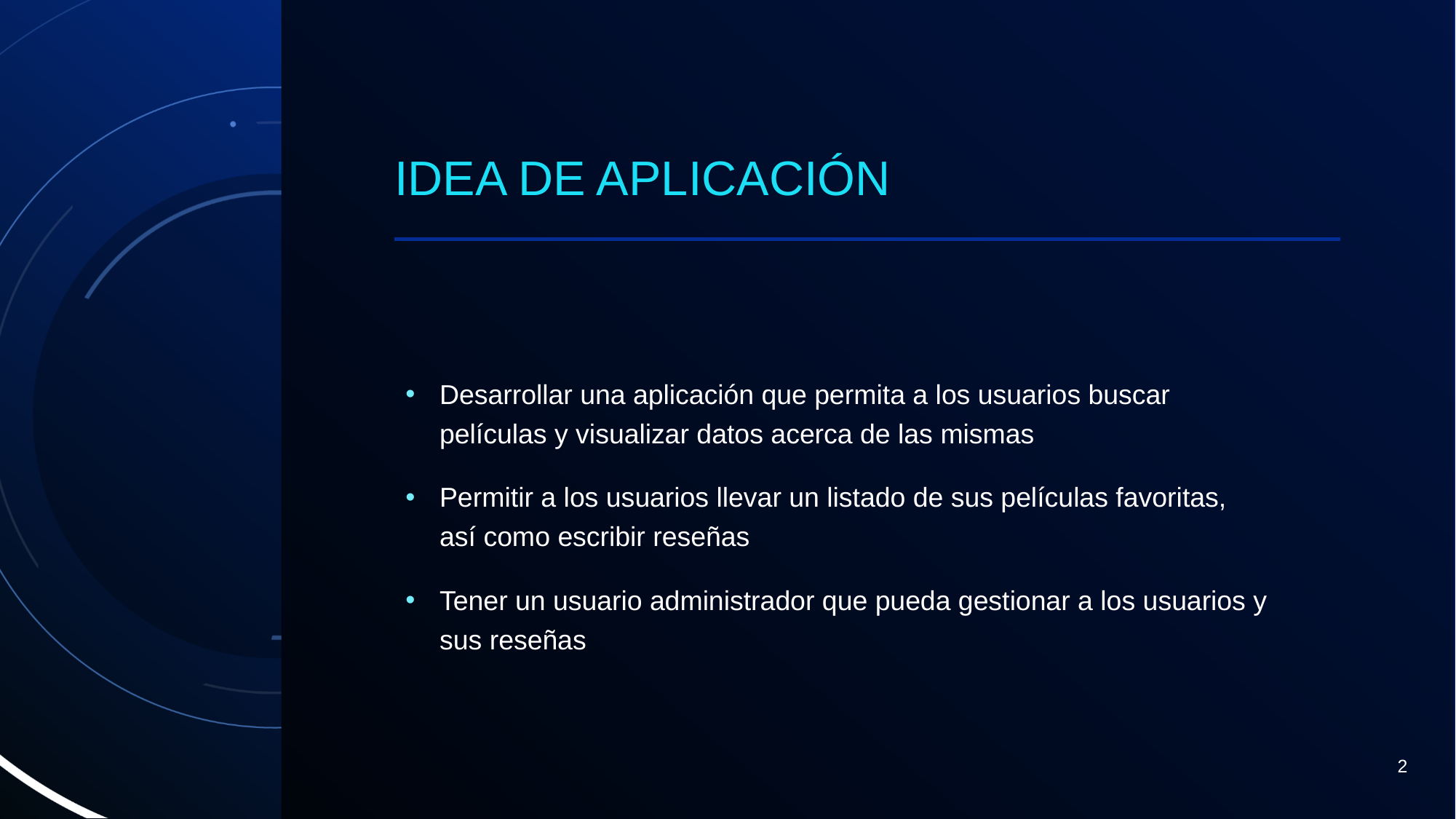

# Idea de aplicación
Desarrollar una aplicación que permita a los usuarios buscar películas y visualizar datos acerca de las mismas
Permitir a los usuarios llevar un listado de sus películas favoritas, así como escribir reseñas
Tener un usuario administrador que pueda gestionar a los usuarios y sus reseñas
2